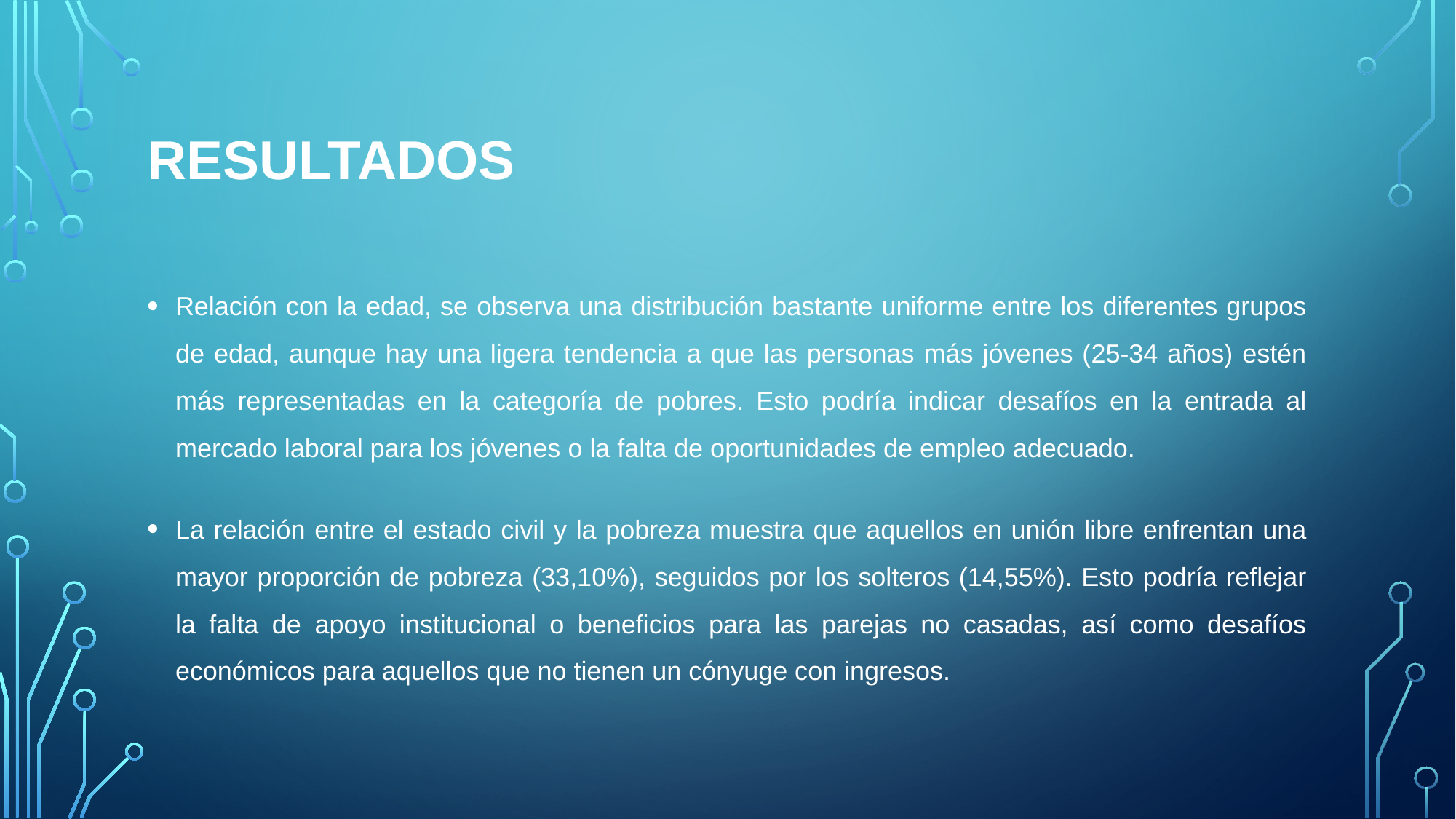

# Resultados
Relación con la edad, se observa una distribución bastante uniforme entre los diferentes grupos de edad, aunque hay una ligera tendencia a que las personas más jóvenes (25-34 años) estén más representadas en la categoría de pobres. Esto podría indicar desafíos en la entrada al mercado laboral para los jóvenes o la falta de oportunidades de empleo adecuado.
La relación entre el estado civil y la pobreza muestra que aquellos en unión libre enfrentan una mayor proporción de pobreza (33,10%), seguidos por los solteros (14,55%). Esto podría reflejar la falta de apoyo institucional o beneficios para las parejas no casadas, así como desafíos económicos para aquellos que no tienen un cónyuge con ingresos.